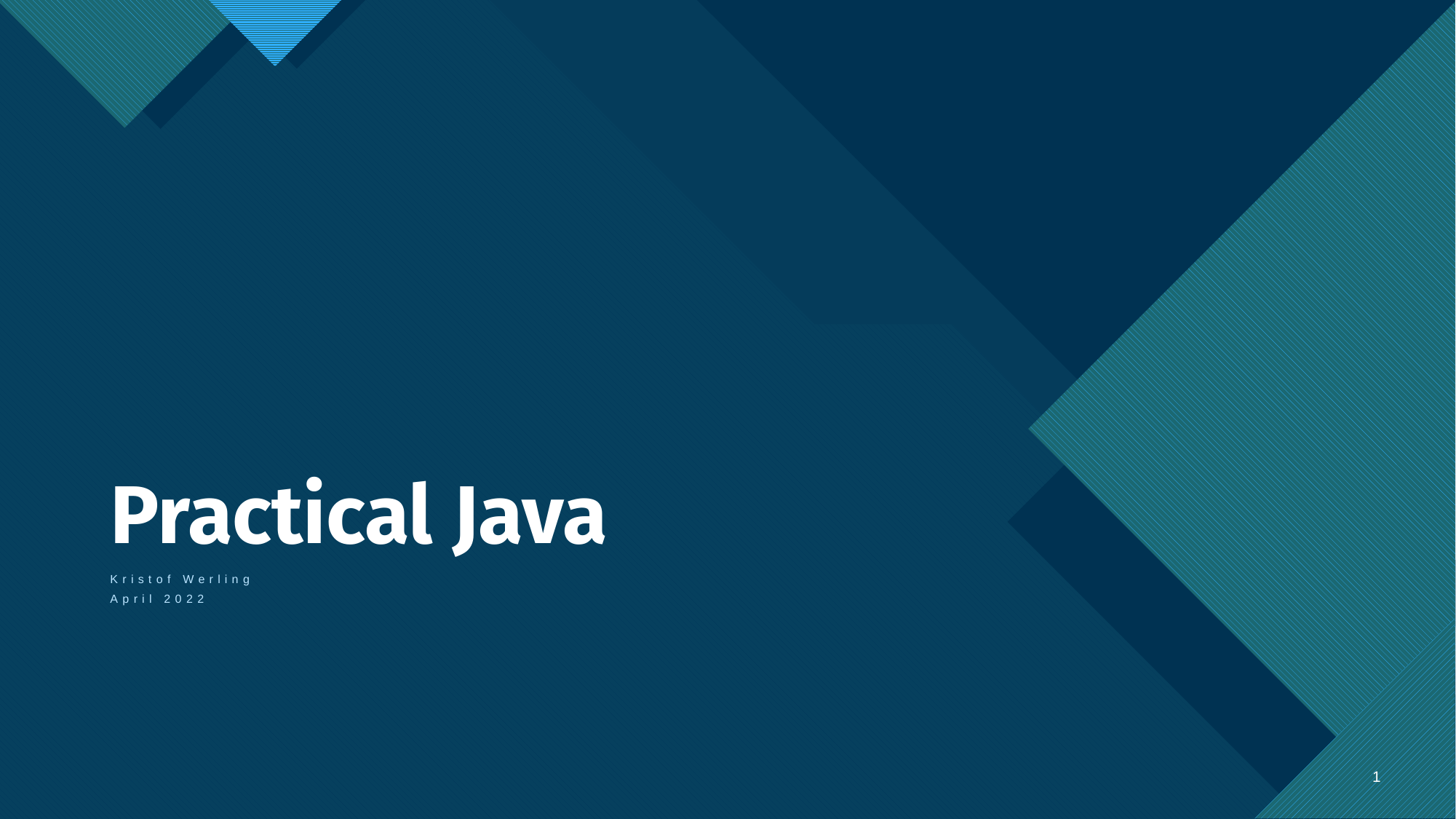

# Practical Java
Kristof Werling
April 2022
1